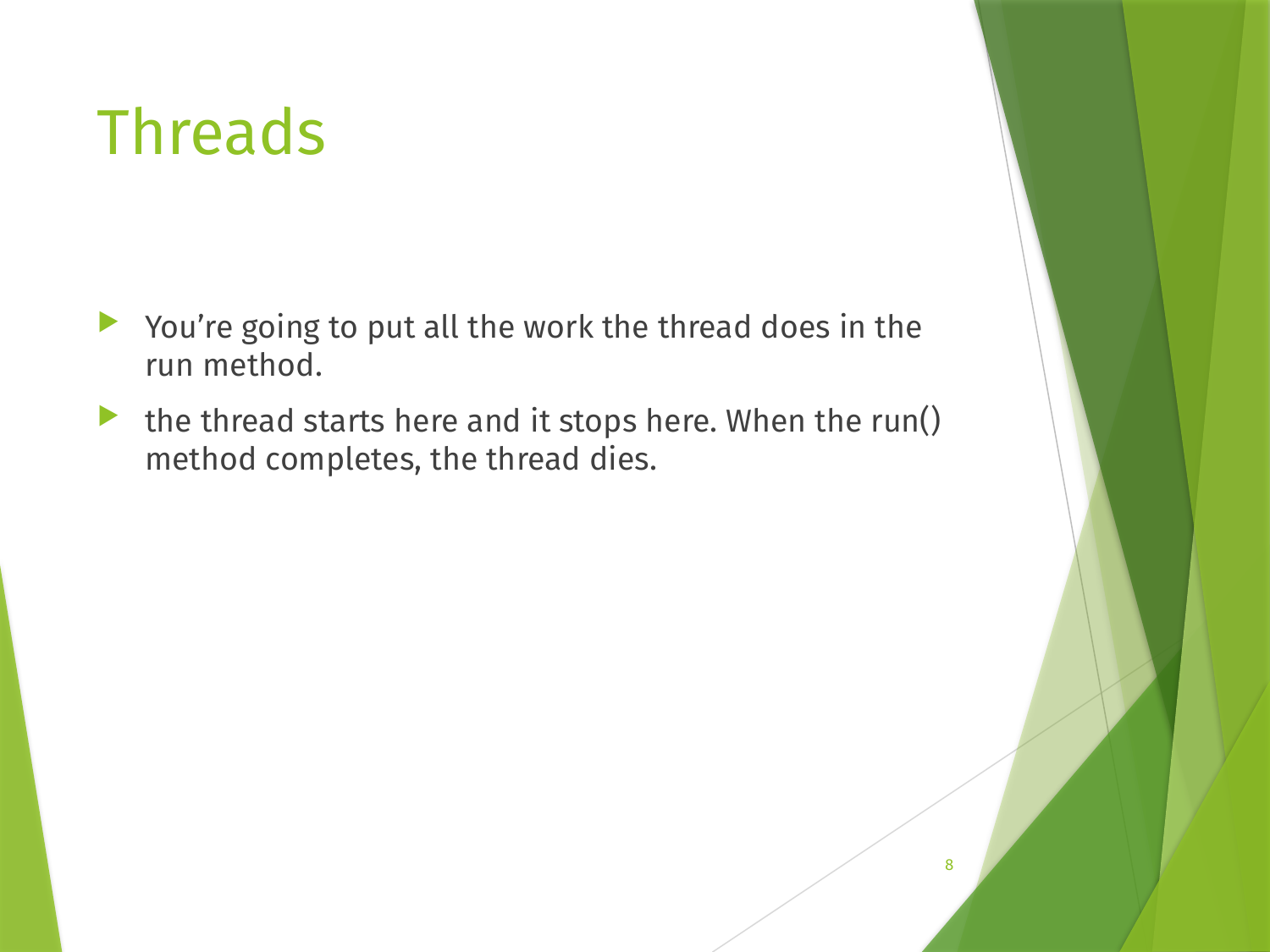

# Threads
You’re going to put all the work the thread does in the run method.
the thread starts here and it stops here. When the run() method completes, the thread dies.

8